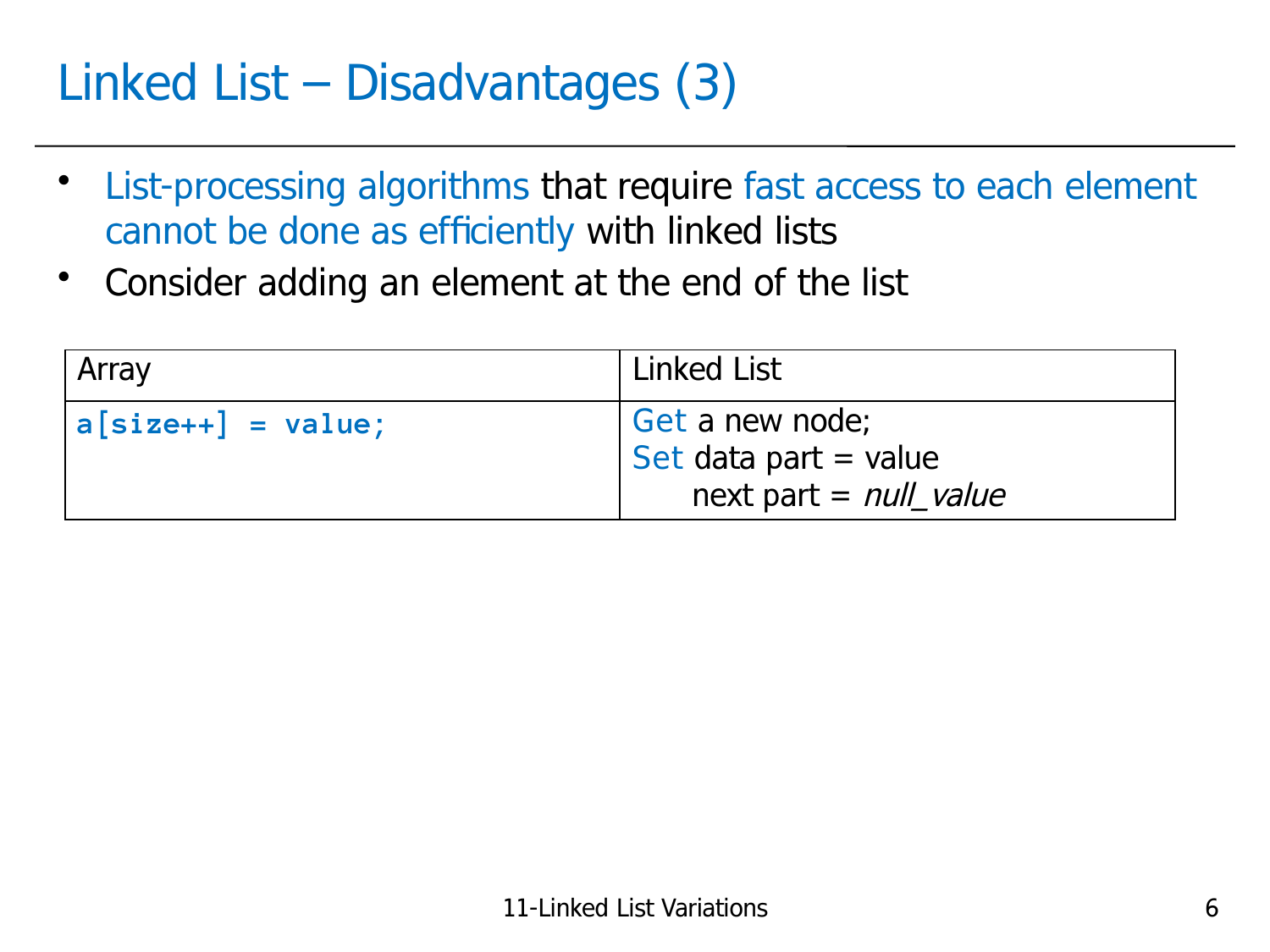

# Linked List – Disadvantages (3)
List-processing algorithms that require fast access to each element cannot be done as efficiently with linked lists
Consider adding an element at the end of the list

| Array | Linked List |
| --- | --- |
| a[size++] = value; | Get a new node; Set data part = value next part = null\_value |
11-Linked List Variations
6